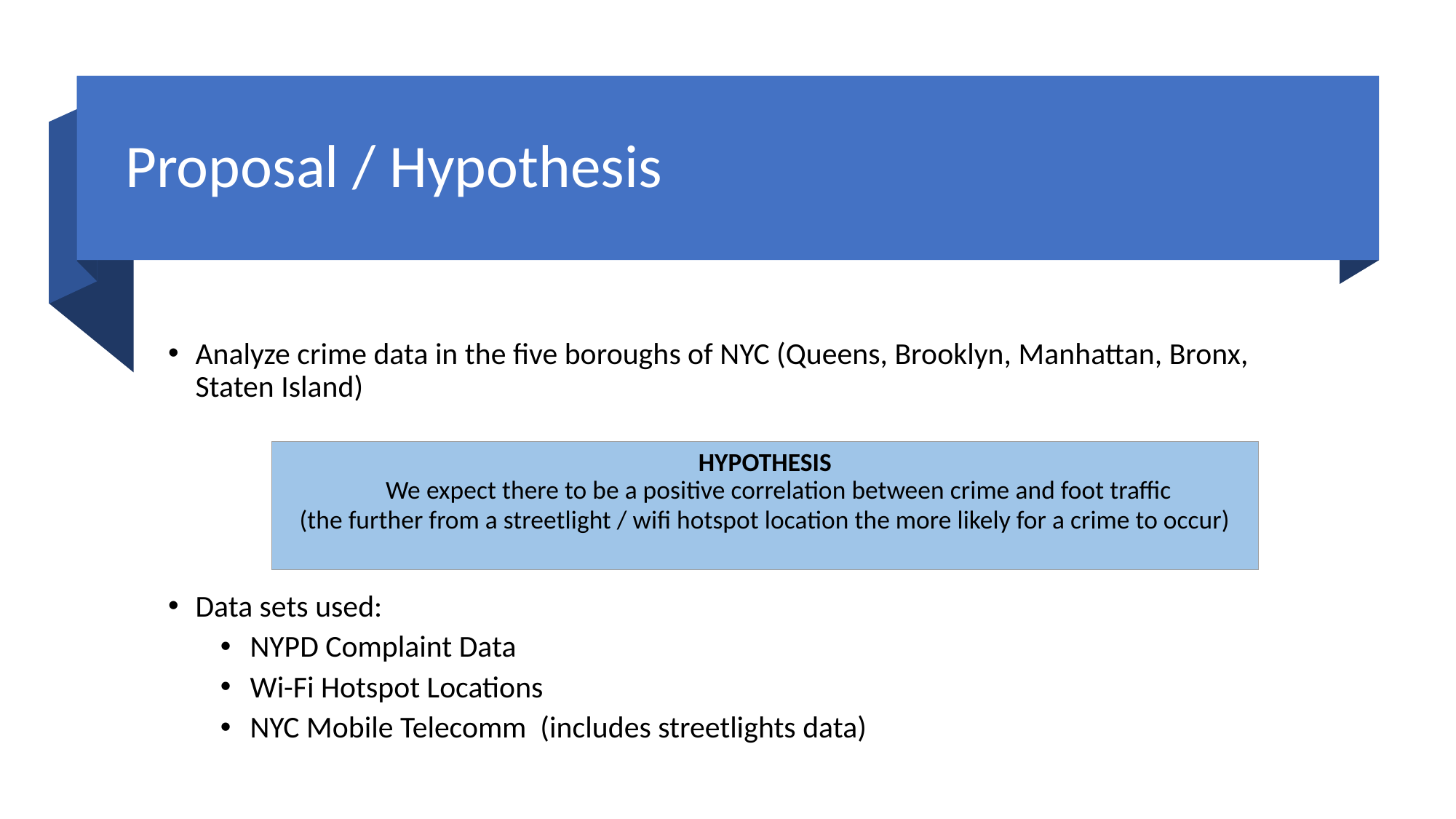

# Proposal / Hypothesis

Analyze crime data in the five boroughs of NYC (Queens, Brooklyn, Manhattan, Bronx, Staten Island)

Data sets used:
NYPD Complaint Data
Wi-Fi Hotspot Locations
NYC Mobile Telecomm  (includes streetlights data)
| HYPOTHESIS We expect there to be a positive correlation between crime and foot traffic (the further from a streetlight / wifi hotspot location the more likely for a crime to occur) |
| --- |